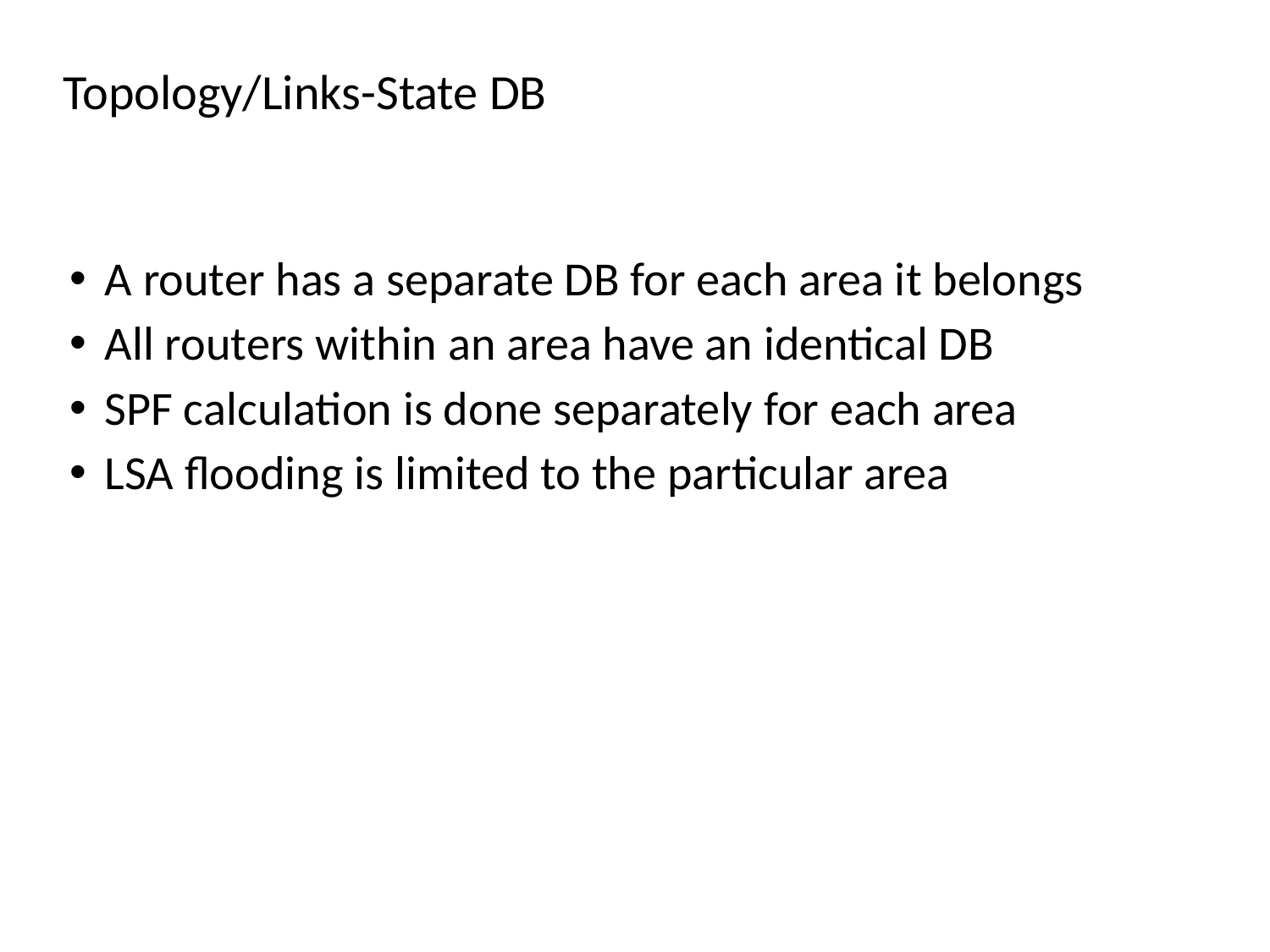

# Topology/Links-State DB
A router has a separate DB for each area it belongs
All routers within an area have an identical DB
SPF calculation is done separately for each area
LSA flooding is limited to the particular area